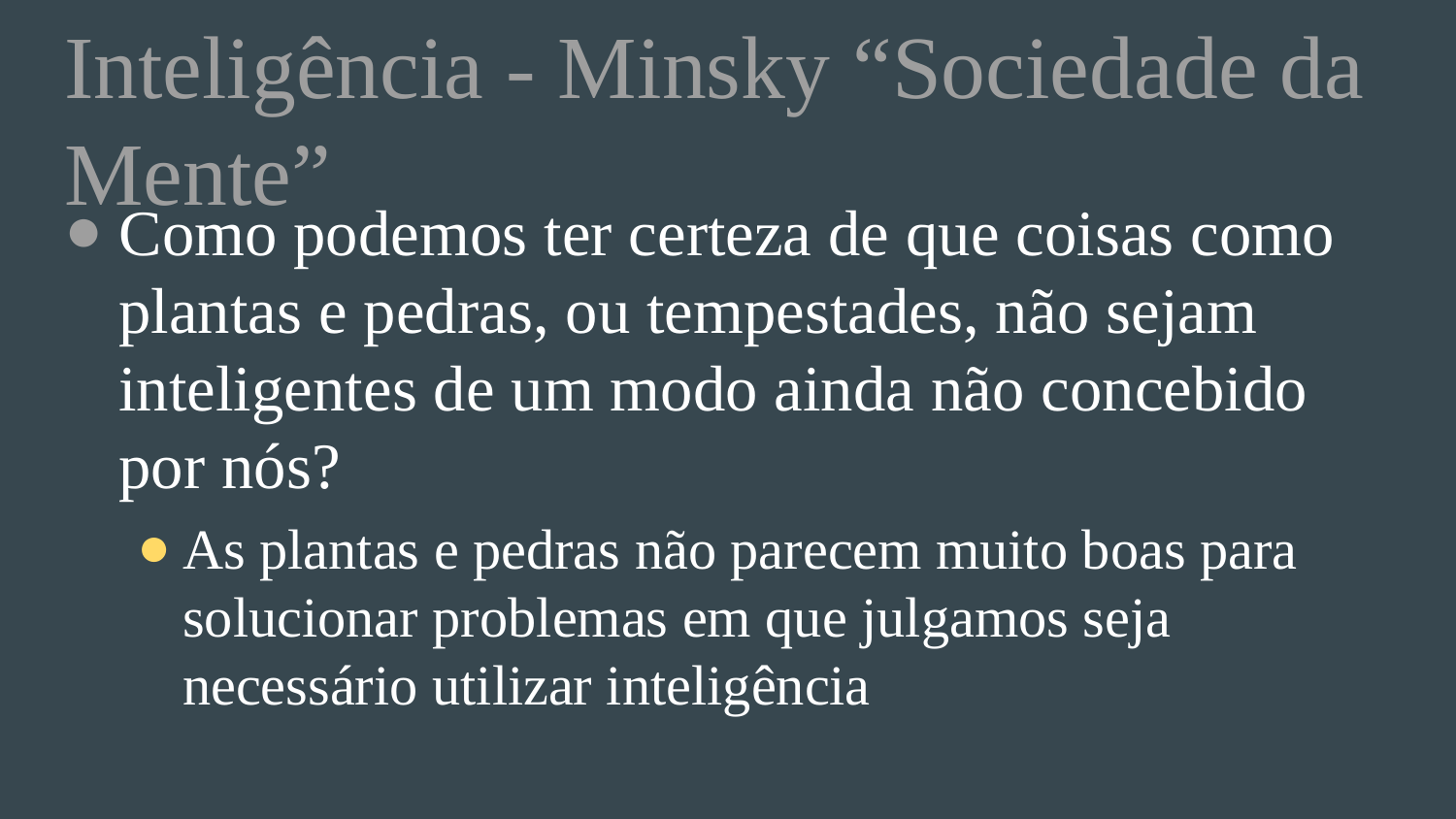

# Inteligência - Minsky “Sociedade da Mente”
Como podemos ter certeza de que coisas como plantas e pedras, ou tempestades, não sejam inteligentes de um modo ainda não concebido por nós?
As plantas e pedras não parecem muito boas para solucionar problemas em que julgamos seja necessário utilizar inteligência